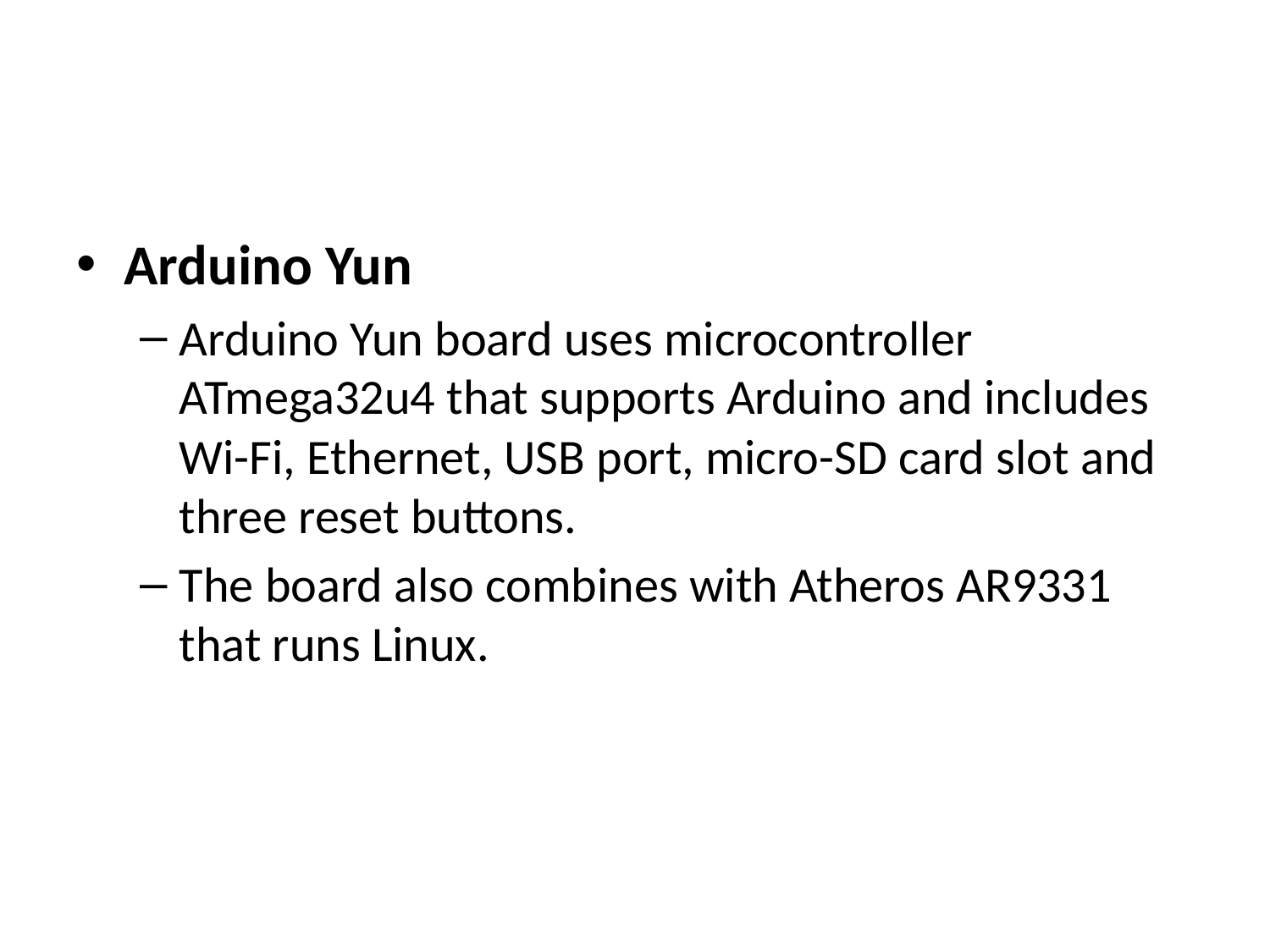

#
Arduino Yun
Arduino Yun board uses microcontroller ATmega32u4 that supports Arduino and includes Wi-Fi, Ethernet, USB port, micro-SD card slot and three reset buttons.
The board also combines with Atheros AR9331 that runs Linux.